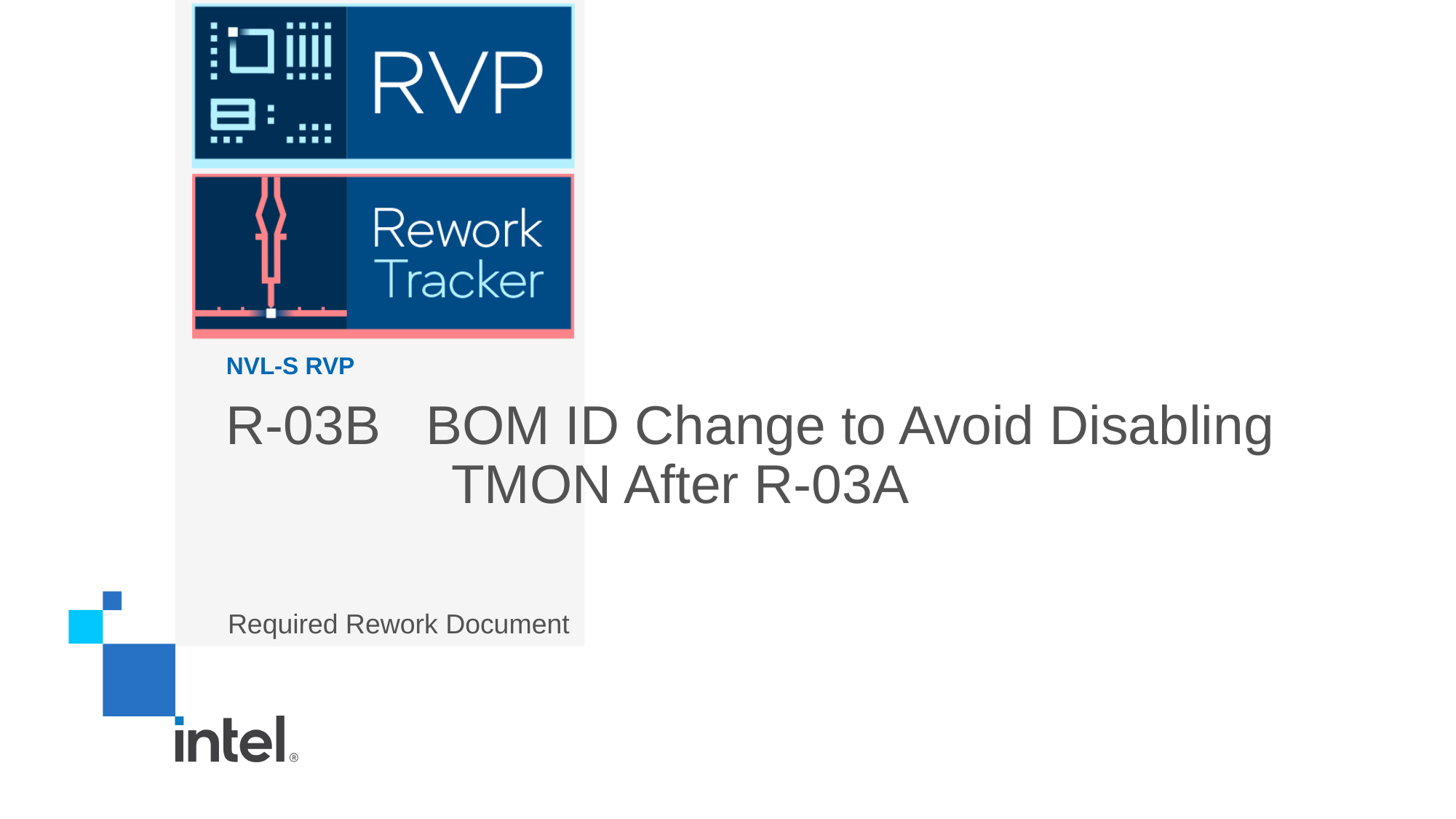

NVL-S RVP
# R-03B   BOM ID Change to Avoid Disabling TMON After R-03A
Required Rework Document